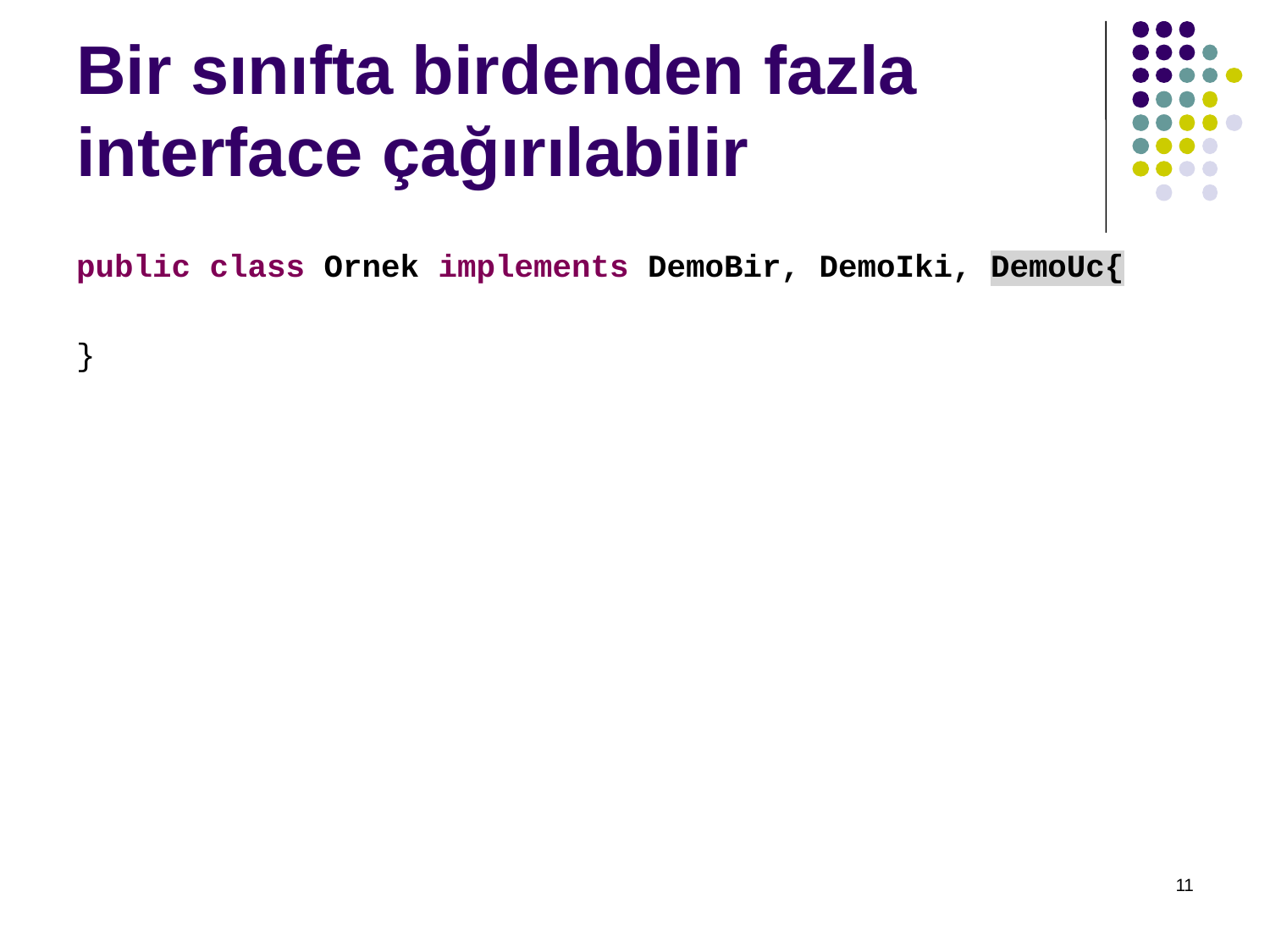

# Bir sınıfta birdenden fazla interface çağırılabilir
public class Ornek implements DemoBir, DemoIki, DemoUc{

}
11